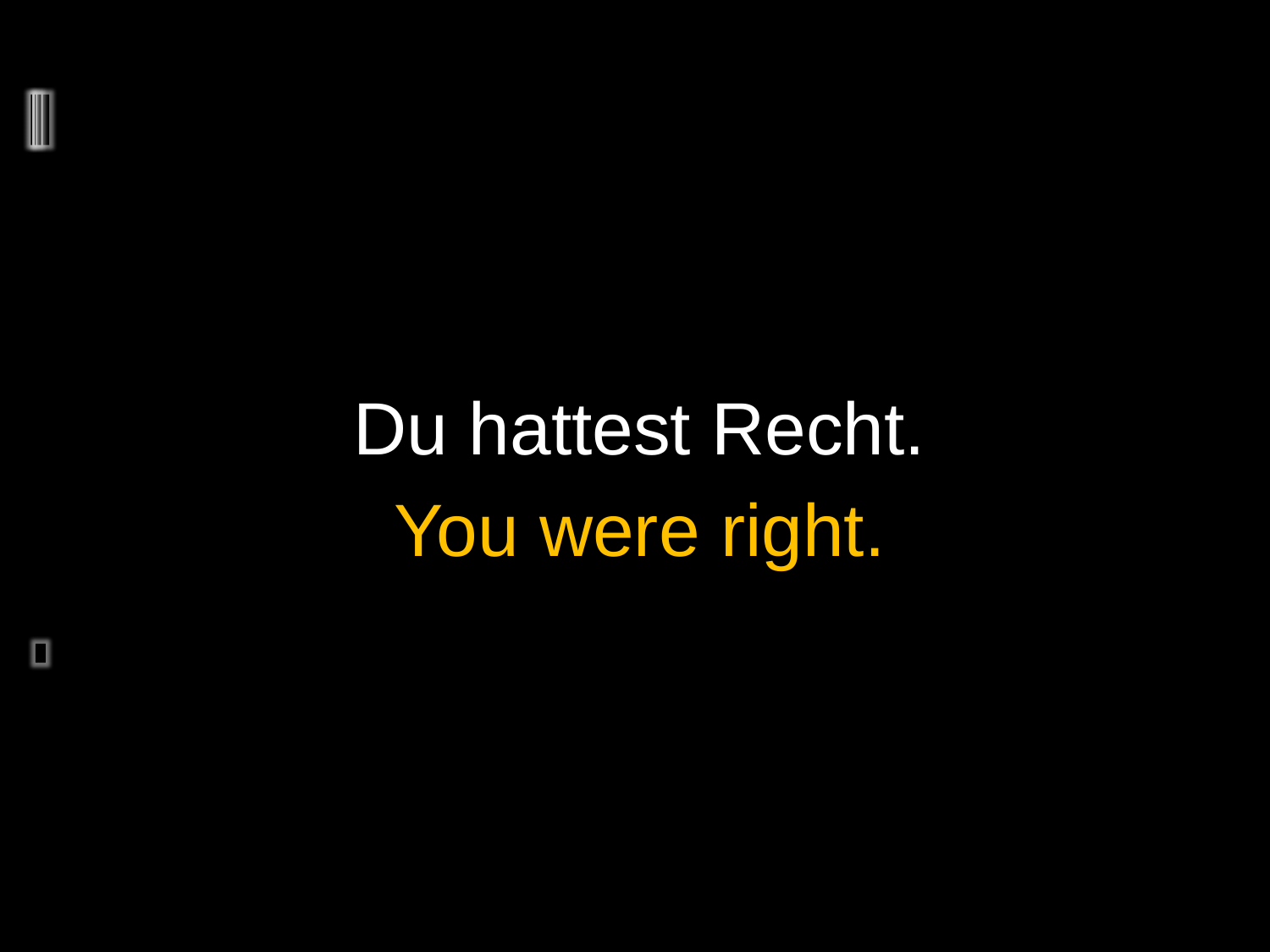

Du hattest Recht.
You were right.
	2